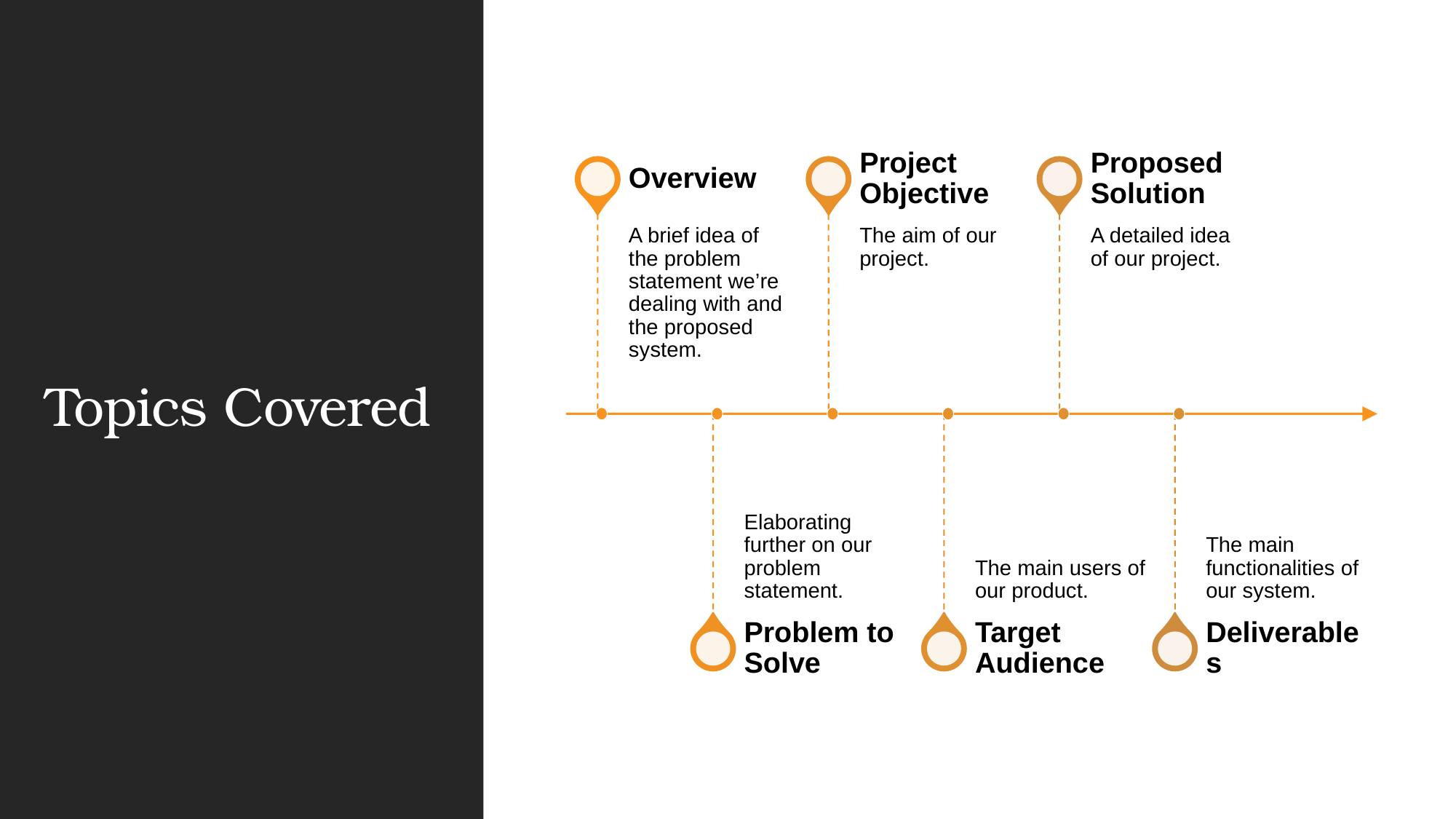

# Topics Covered
A brief idea of the problem statement we’re dealing with and the proposed system.
Overview
Elaborating further on our problem statement.
Problem to Solve
The aim of our project.
Project Objective
The main users of our product.
Target Audience
A detailed idea of our project.
Proposed Solution
The main functionalities of our system.
Deliverables